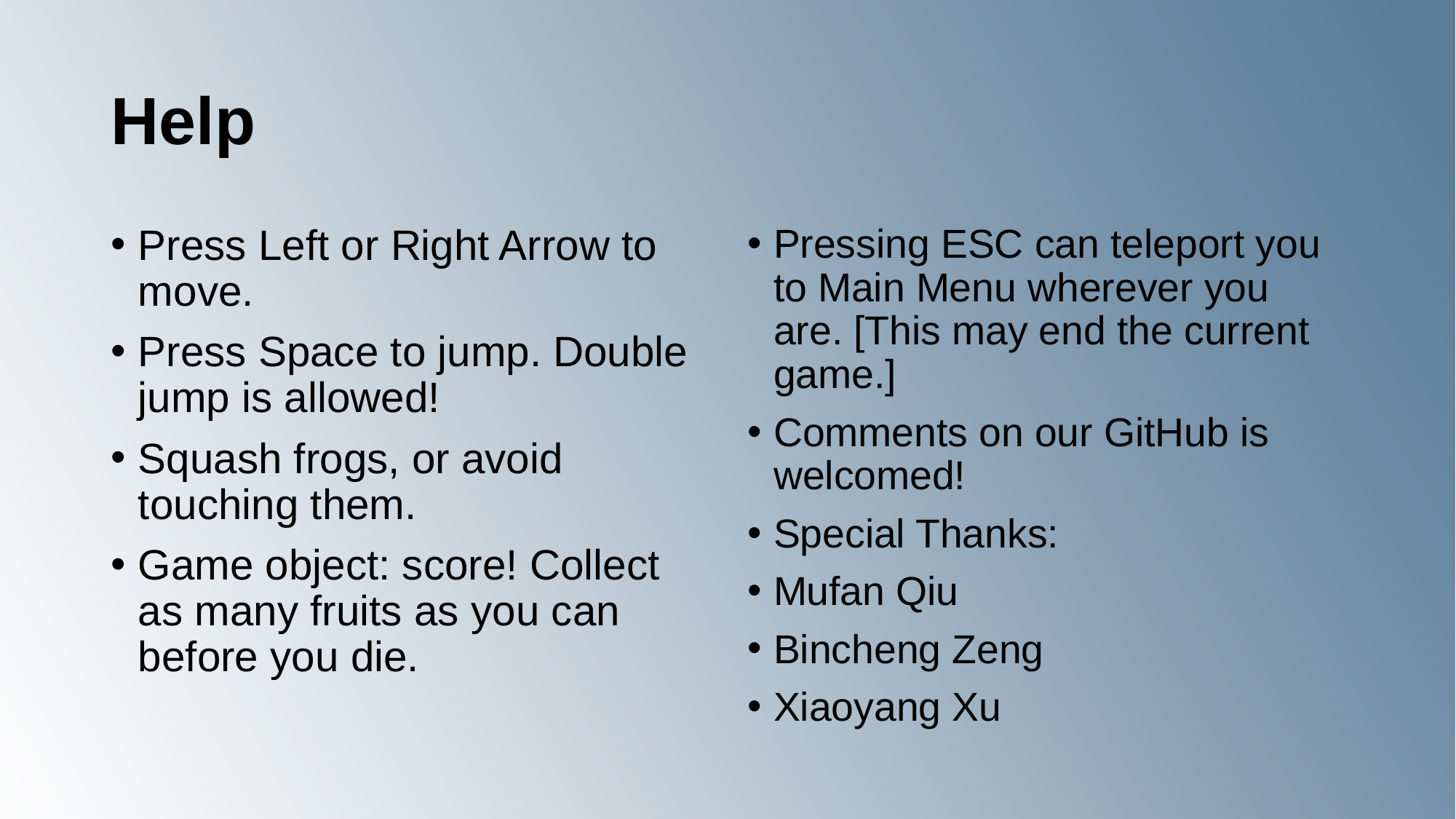

# Help
Press Left or Right Arrow to move.
Press Space to jump. Double jump is allowed!
Squash frogs, or avoid touching them.
Game object: score! Collect as many fruits as you can before you die.

Pressing ESC can teleport you to Main Menu wherever you are. [This may end the current game.]
Comments on our GitHub is welcomed!
Special Thanks:
Mufan Qiu
Bincheng Zeng
Xiaoyang Xu